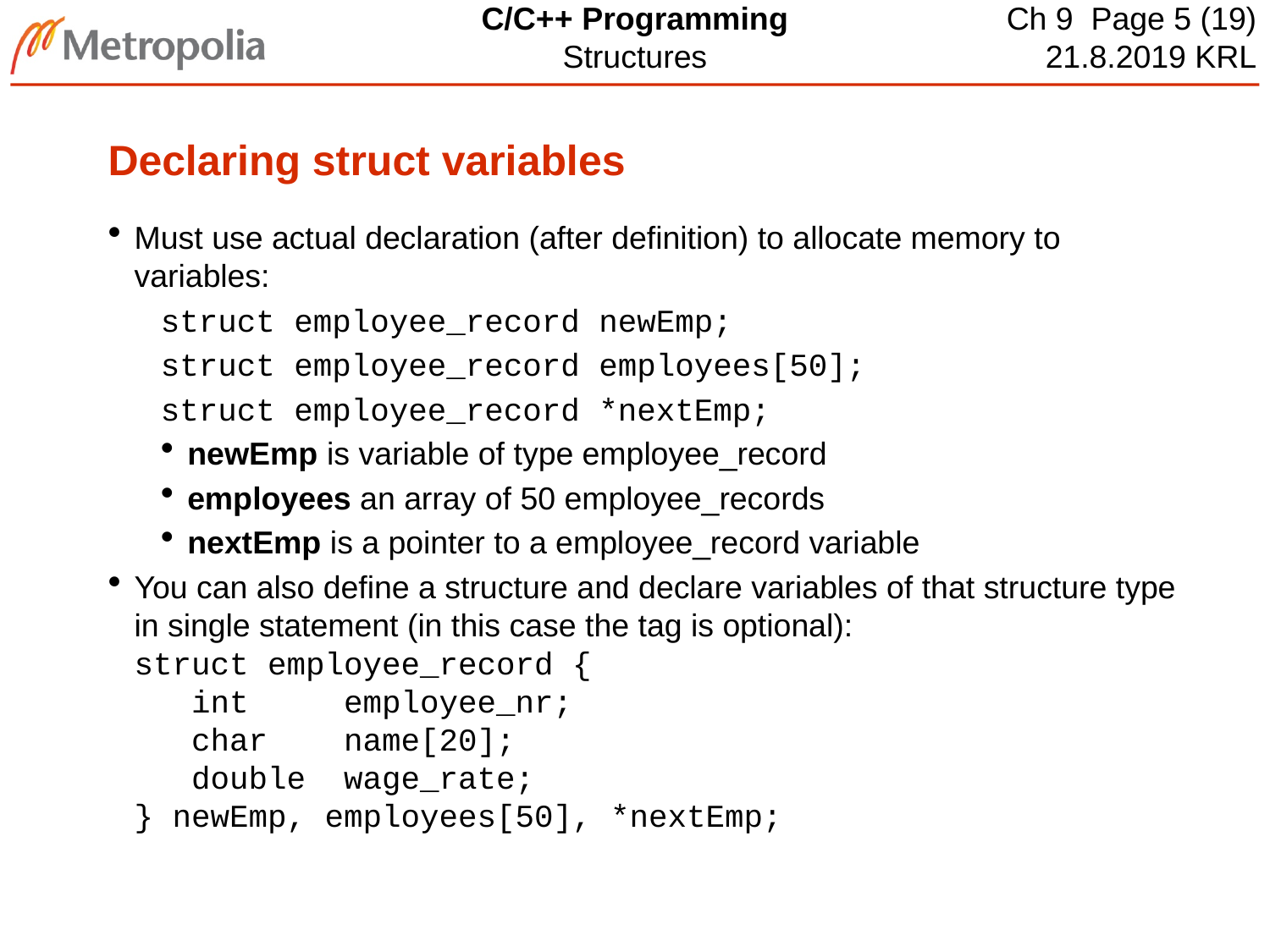

# Declaring struct variables
Must use actual declaration (after definition) to allocate memory to variables:
struct employee_record newEmp;
struct employee_record employees[50];
struct employee_record *nextEmp;
newEmp is variable of type employee_record
employees an array of 50 employee_records
nextEmp is a pointer to a employee_record variable
You can also define a structure and declare variables of that structure type in single statement (in this case the tag is optional):
struct employee_record {
   int     employee_nr;
   char    name[20];
   double  wage_rate;
} newEmp, employees[50], *nextEmp;